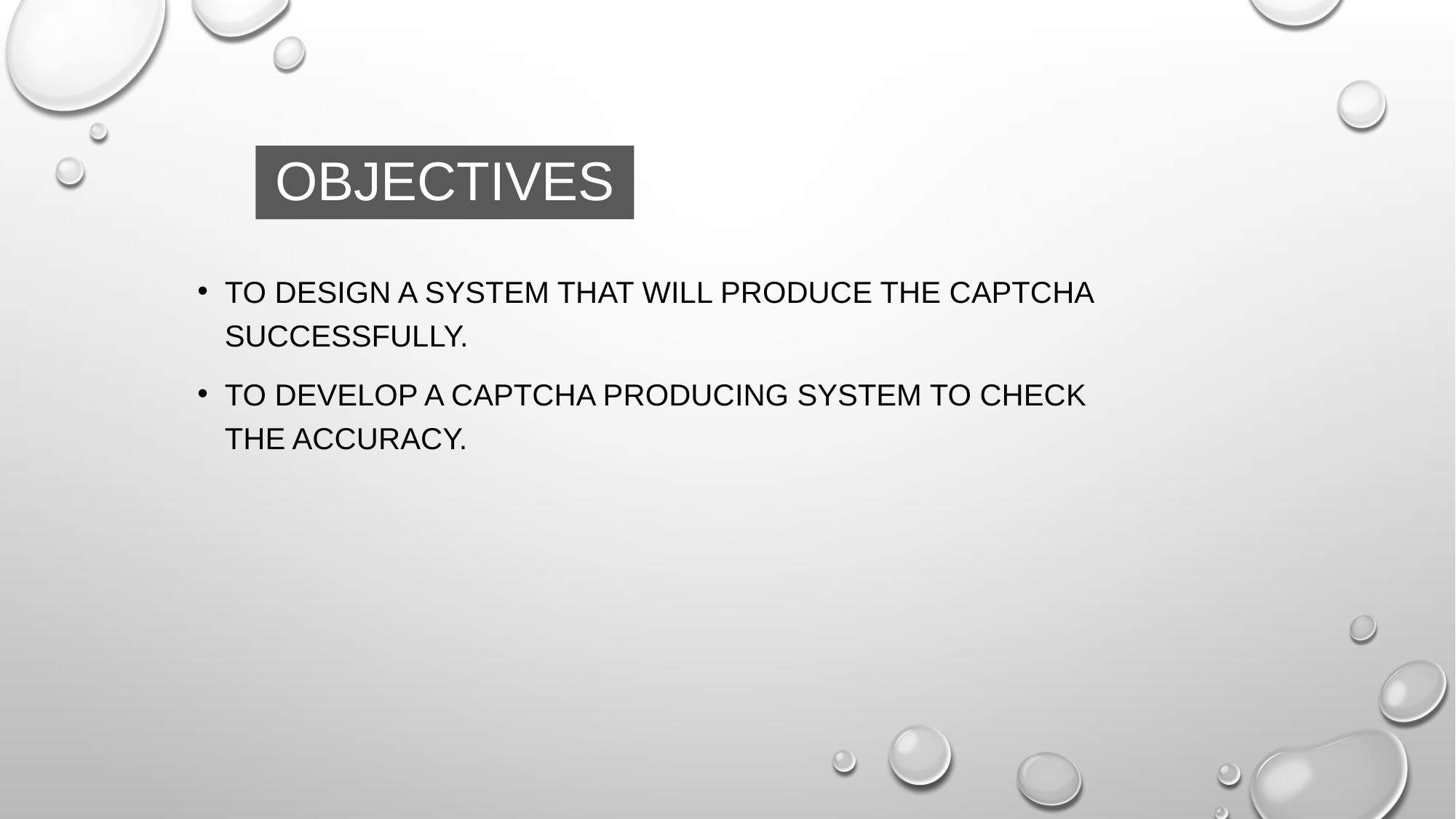

# Objectives

To design a system that will produce the captcha successfully.
To develop a captcha producing system to check the accuracy.